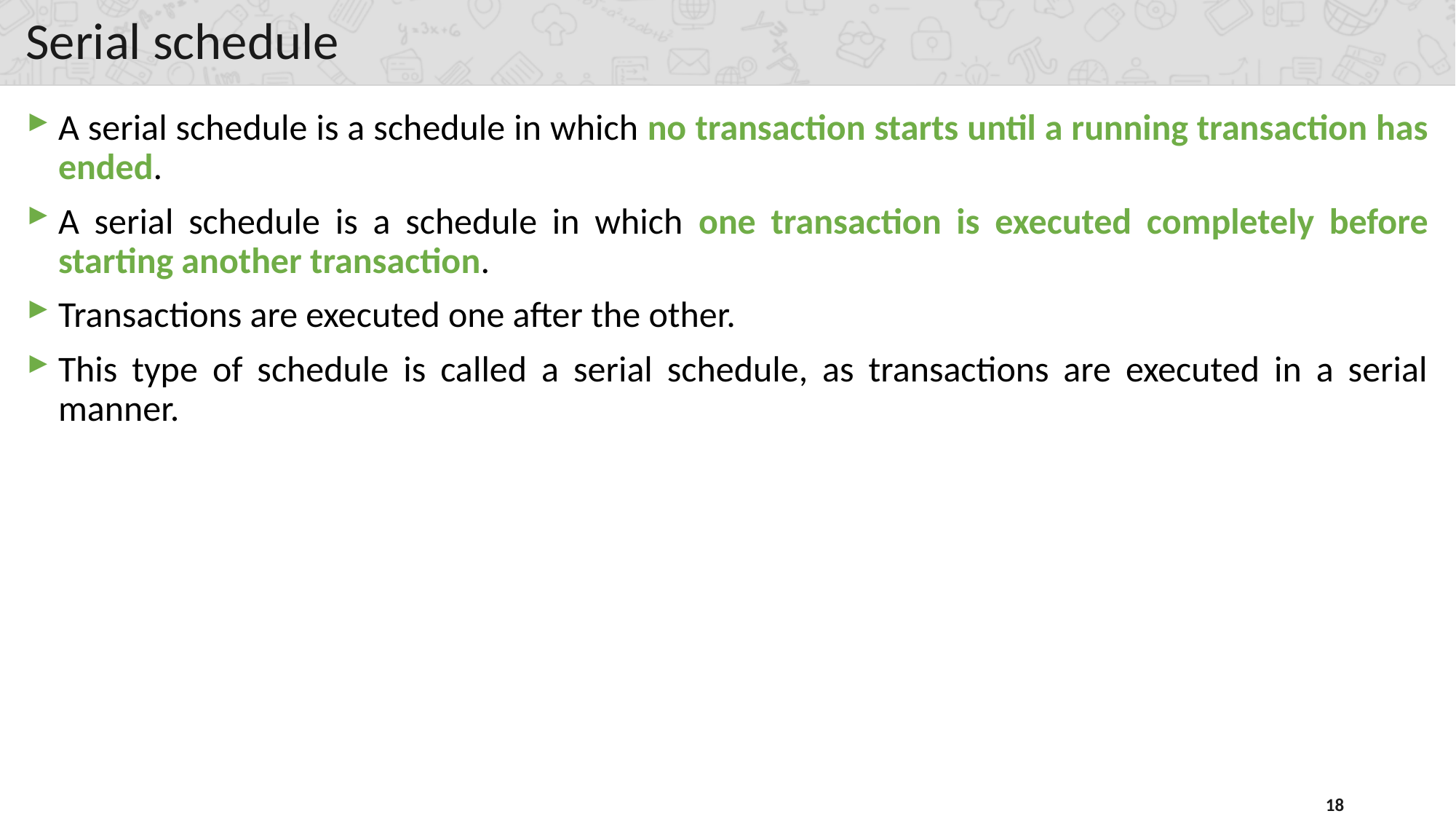

# Serial schedule
A serial schedule is a schedule in which no transaction starts until a running transaction has ended.
A serial schedule is a schedule in which one transaction is executed completely before starting another transaction.
Transactions are executed one after the other.
This type of schedule is called a serial schedule, as transactions are executed in a serial manner.